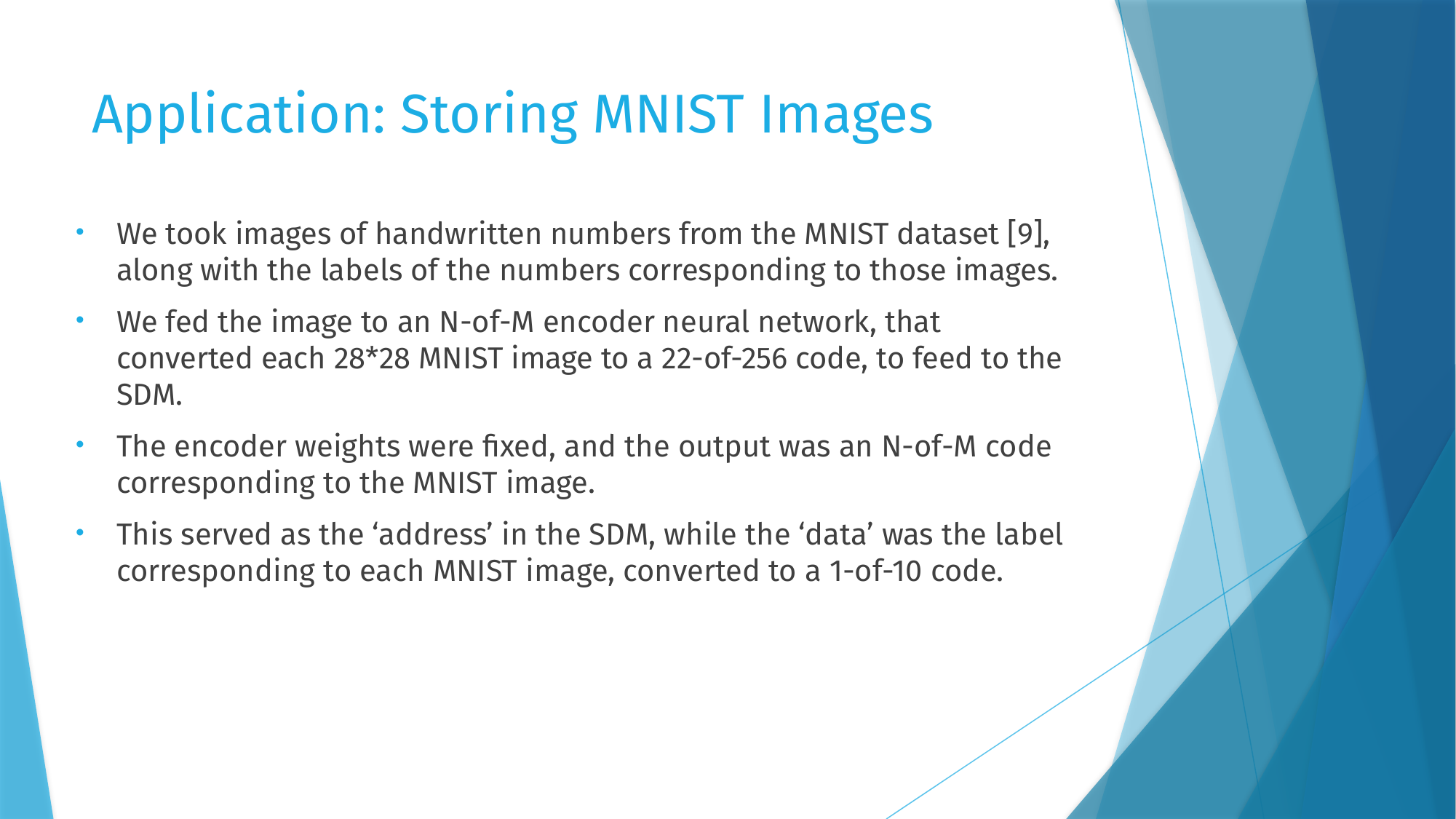

# Application: Storing MNIST Images
We took images of handwritten numbers from the MNIST dataset [9], along with the labels of the numbers corresponding to those images.
We fed the image to an N-of-M encoder neural network, that converted each 28*28 MNIST image to a 22-of-256 code, to feed to the SDM.
The encoder weights were fixed, and the output was an N-of-M code corresponding to the MNIST image.
This served as the ‘address’ in the SDM, while the ‘data’ was the label corresponding to each MNIST image, converted to a 1-of-10 code.